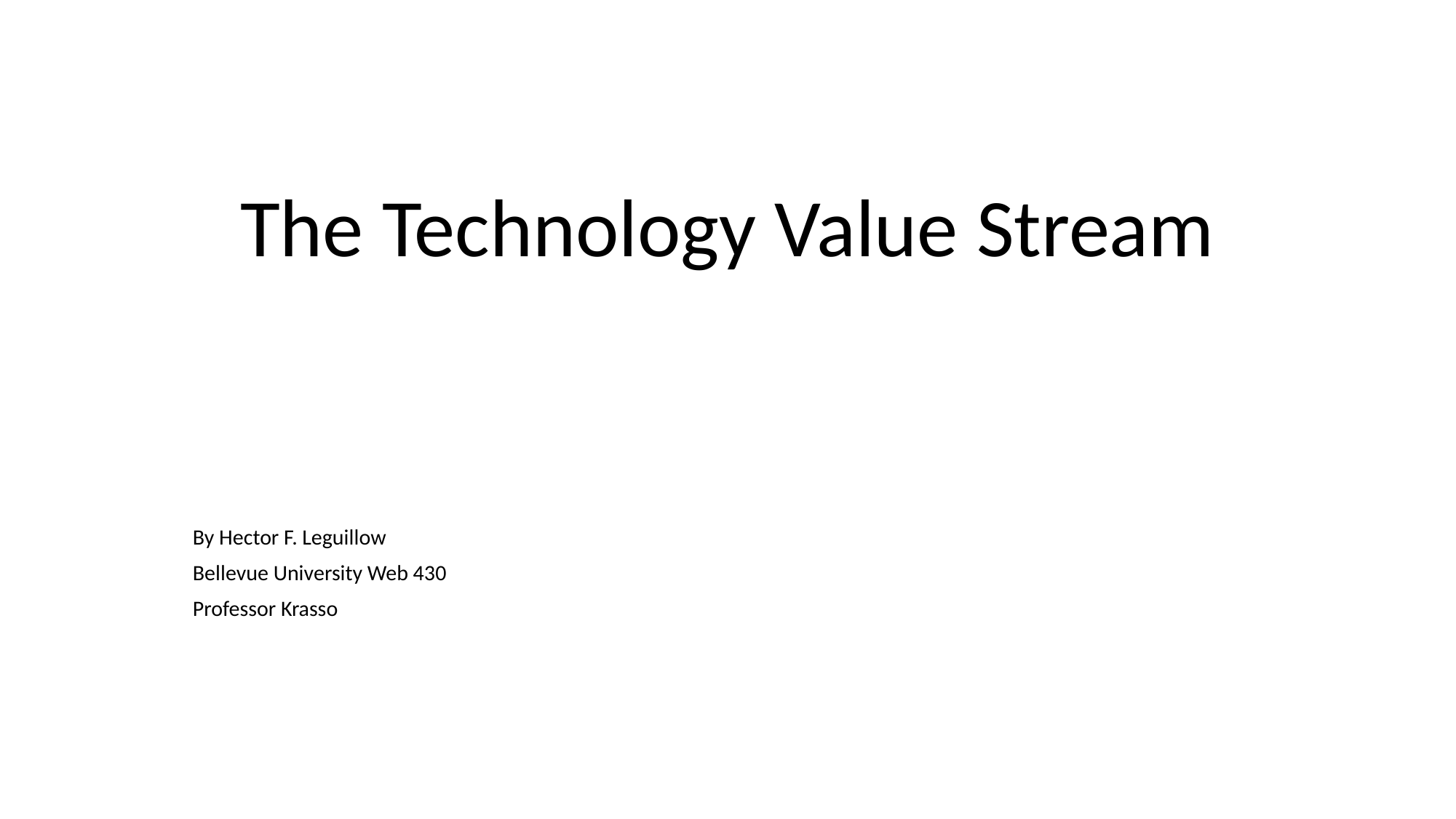

# The Technology Value Stream

By Hector F. Leguillow
Bellevue University Web 430
Professor Krasso